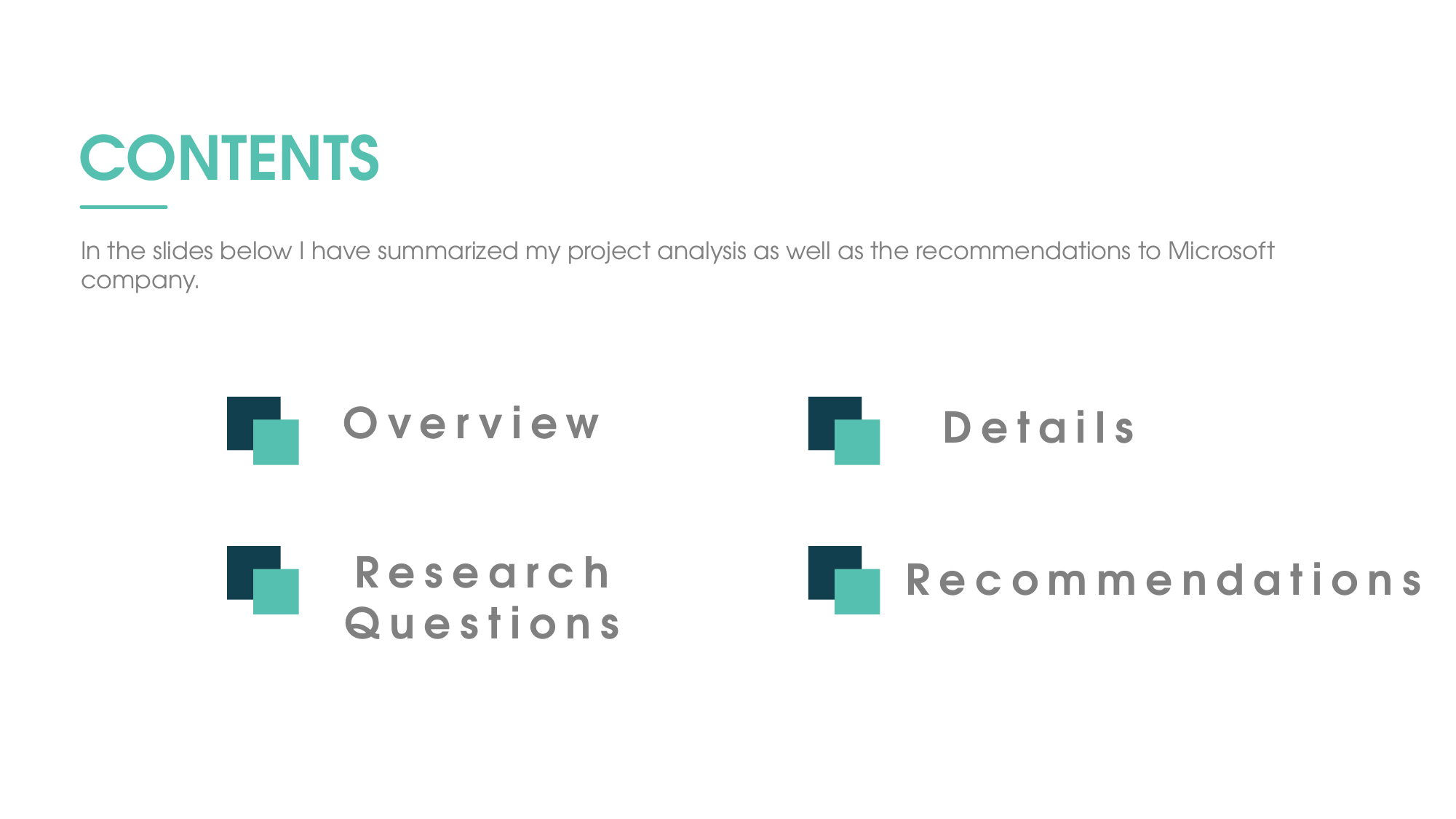

CONTENTS
In the slides below I have summarized my project analysis as well as the recommendations to Microsoft company.
Overview

Details

Research
Questions

Recommendations